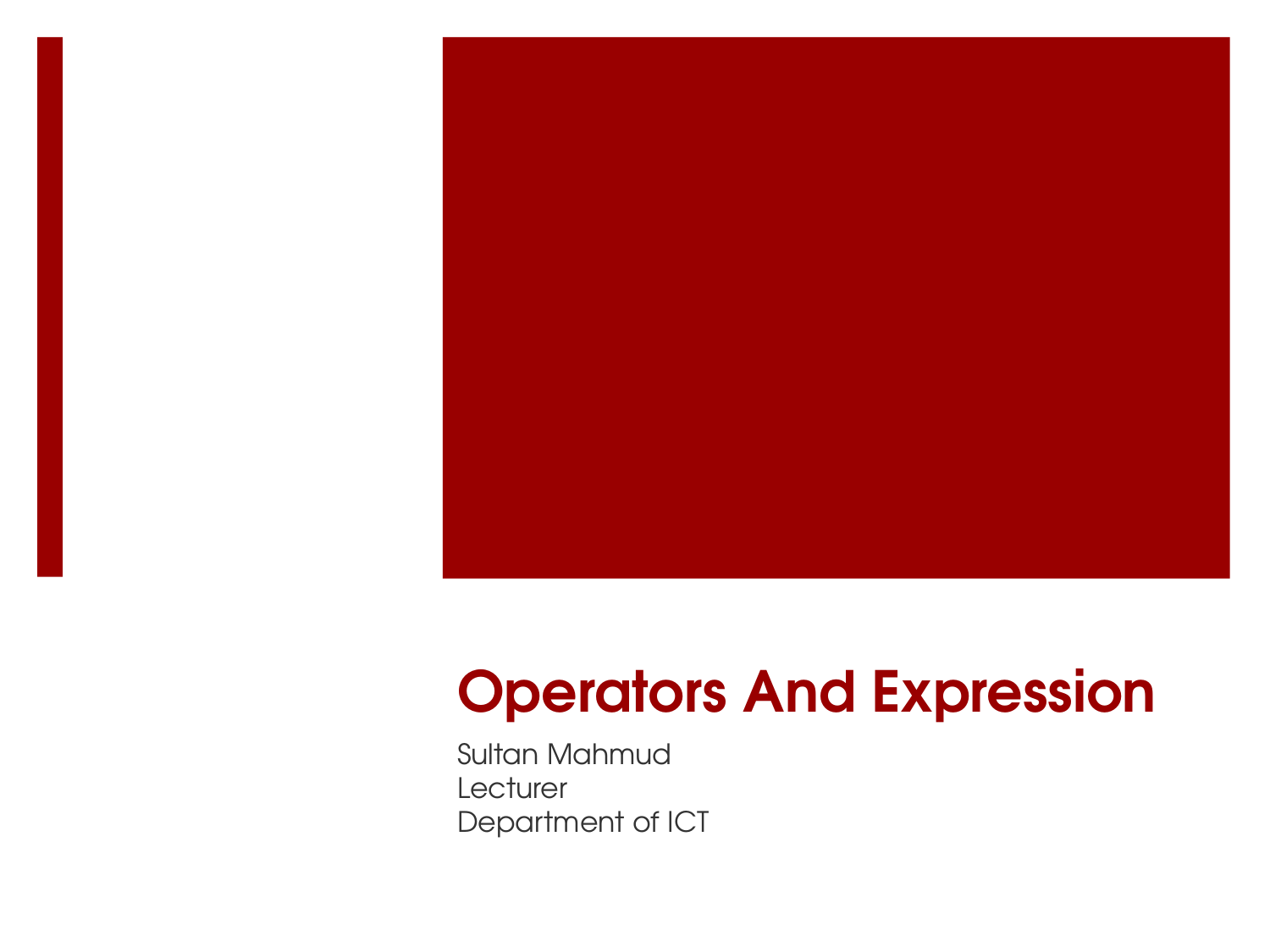

# Operators And Expression
Sultan Mahmud
Lecturer
Department of ICT